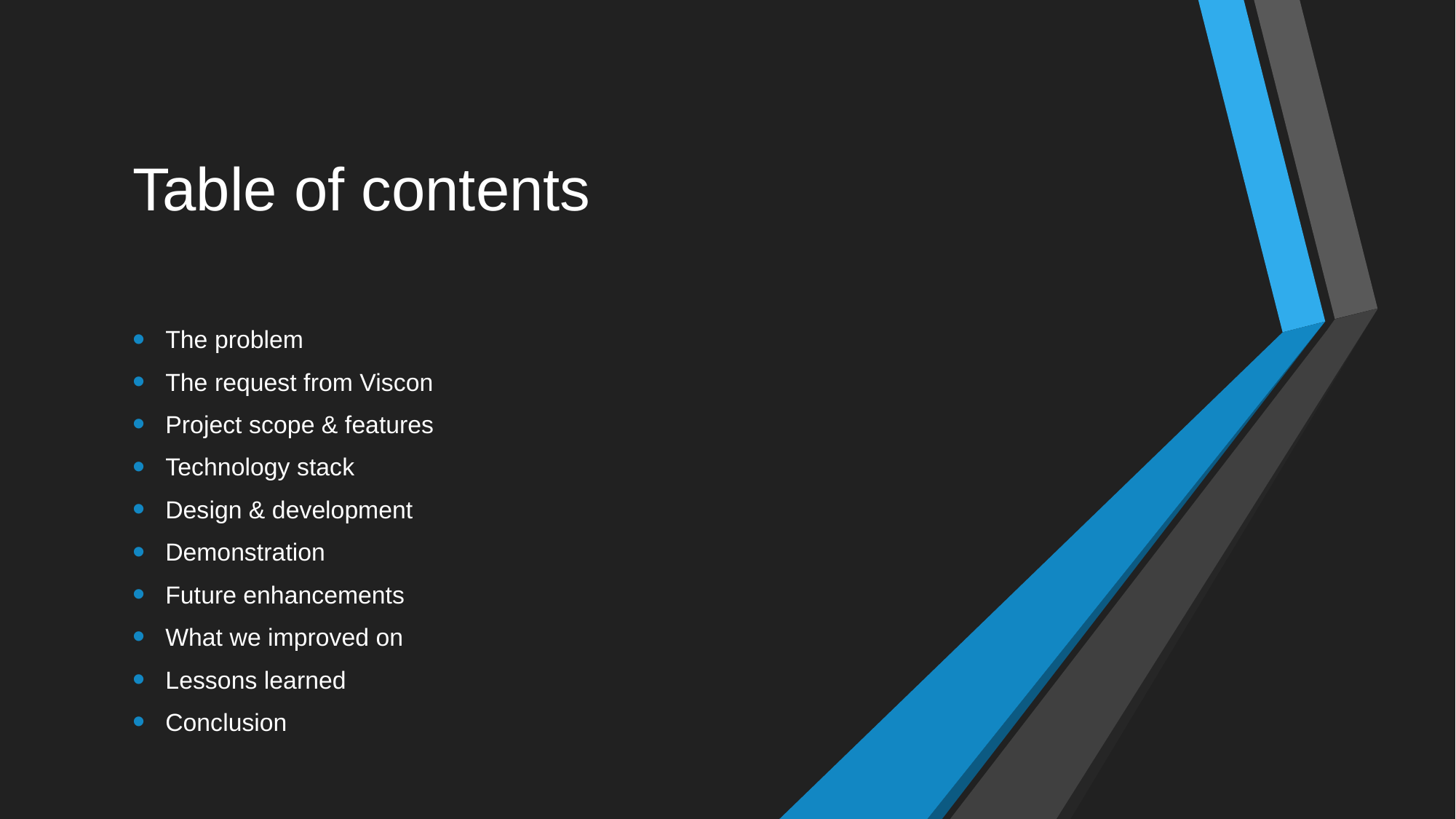

# Table of contents
The problem
The request from Viscon
Project scope & features
Technology stack
Design & development
Demonstration
Future enhancements
What we improved on
Lessons learned
Conclusion